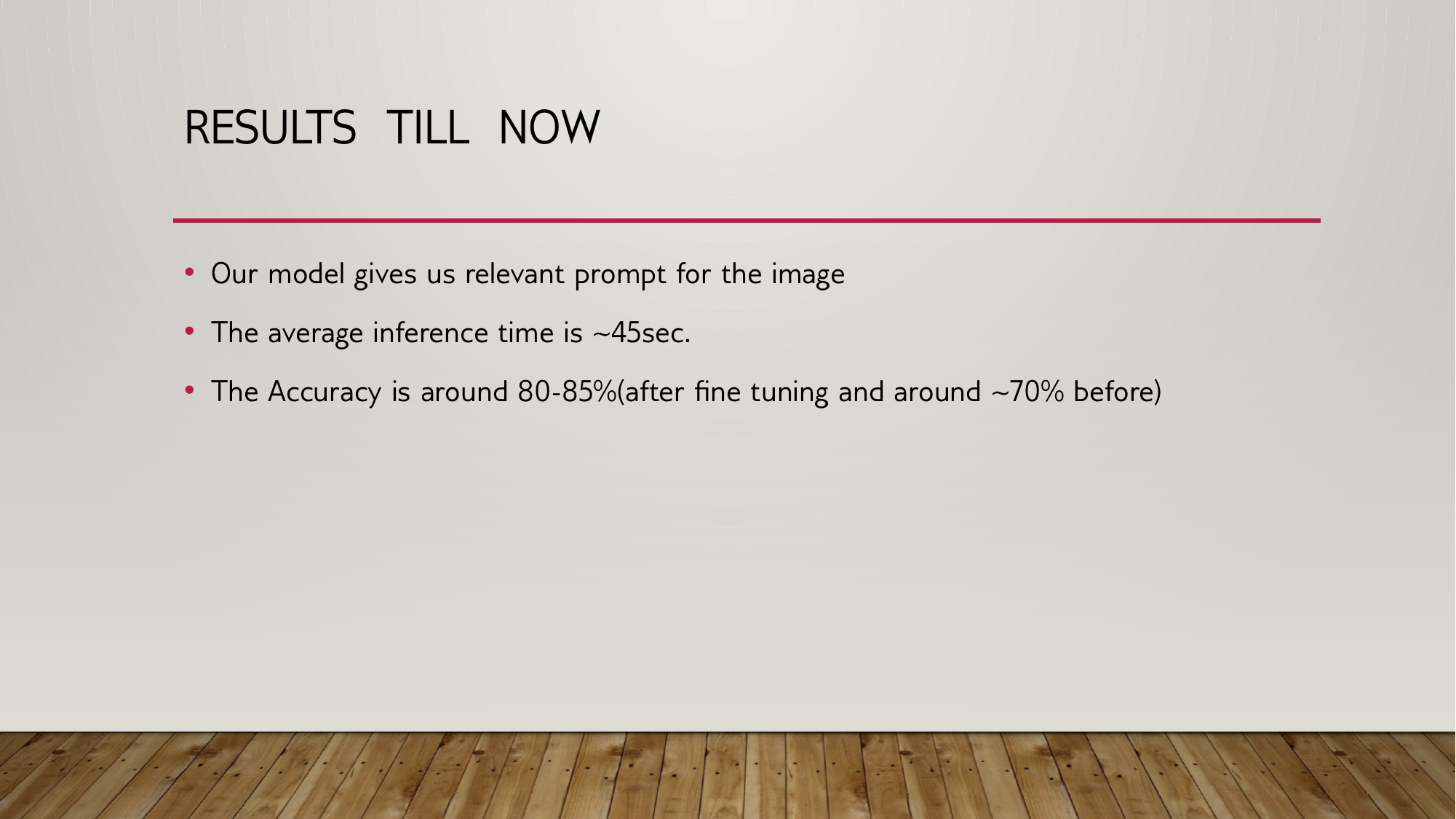

# RESULTS  TILL  NOW
Our model gives us relevant prompt for the image
The average inference time is ~45sec.
The Accuracy is around 80-85%(after fine tuning and around ~70% before)